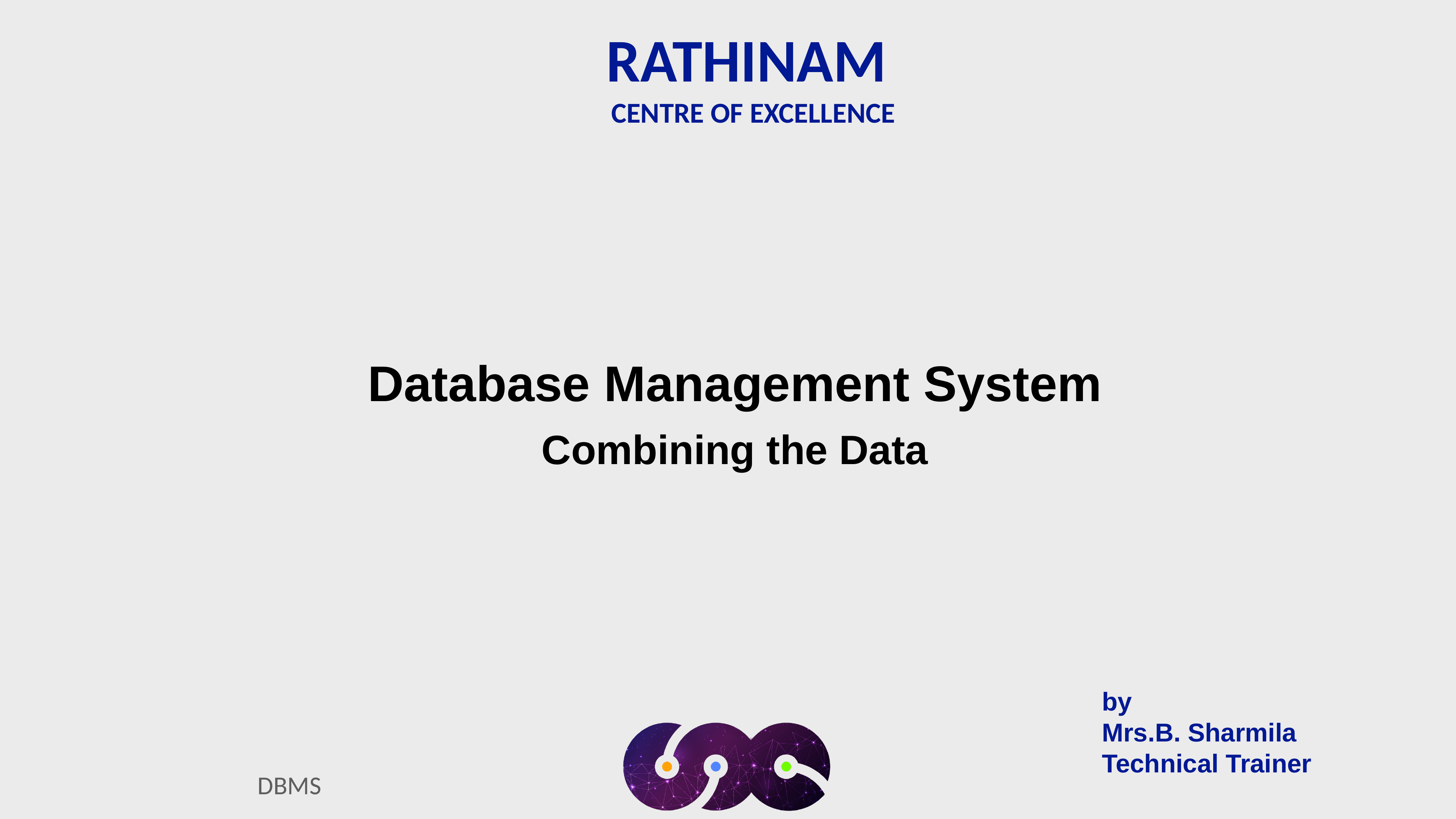

RATHINAM
CENTRE OF EXCELLENCE
Database Management System

Combining the Data
by
Mrs.B. Sharmila
Technical Trainer